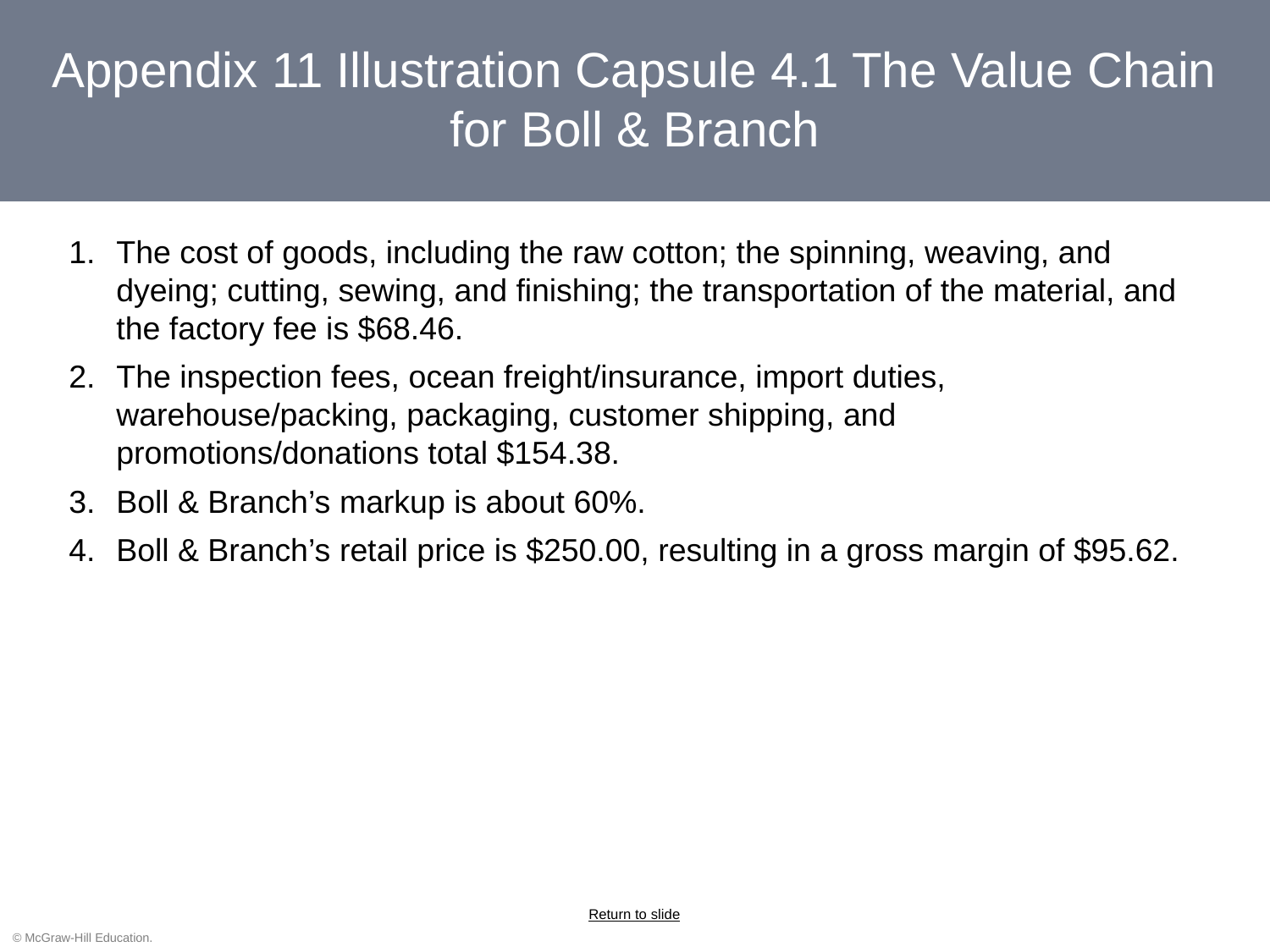

# Appendix 11 Illustration Capsule 4.1 The Value Chain for Boll & Branch
The cost of goods, including the raw cotton; the spinning, weaving, and dyeing; cutting, sewing, and finishing; the transportation of the material, and the factory fee is $68.46.
The inspection fees, ocean freight/insurance, import duties, warehouse/packing, packaging, customer shipping, and promotions/donations total $154.38.
Boll & Branch’s markup is about 60%.
Boll & Branch’s retail price is $250.00, resulting in a gross margin of $95.62.
Return to slide